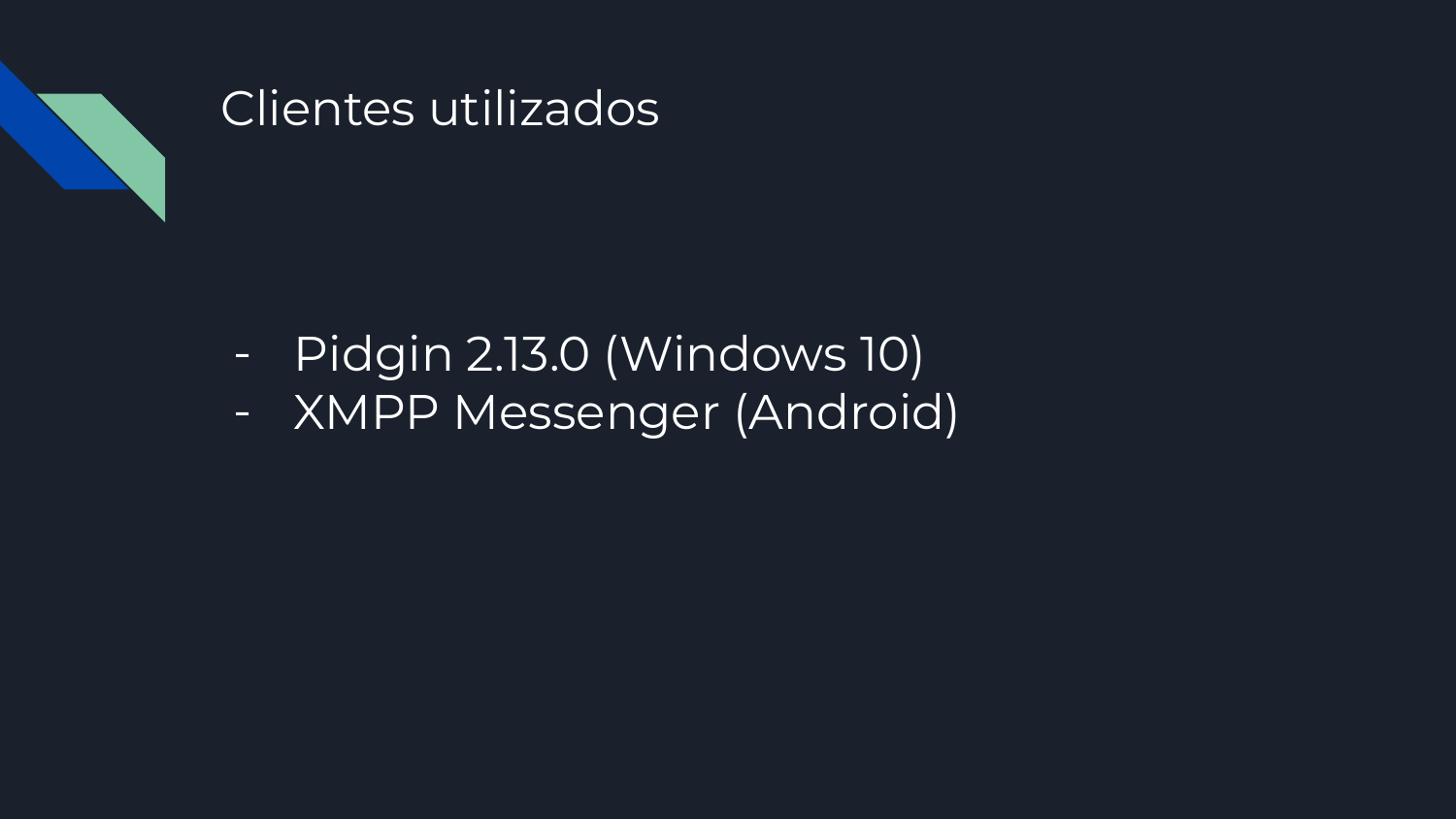

# Clientes utilizados

Pidgin 2.13.0 (Windows 10)
XMPP Messenger (Android)